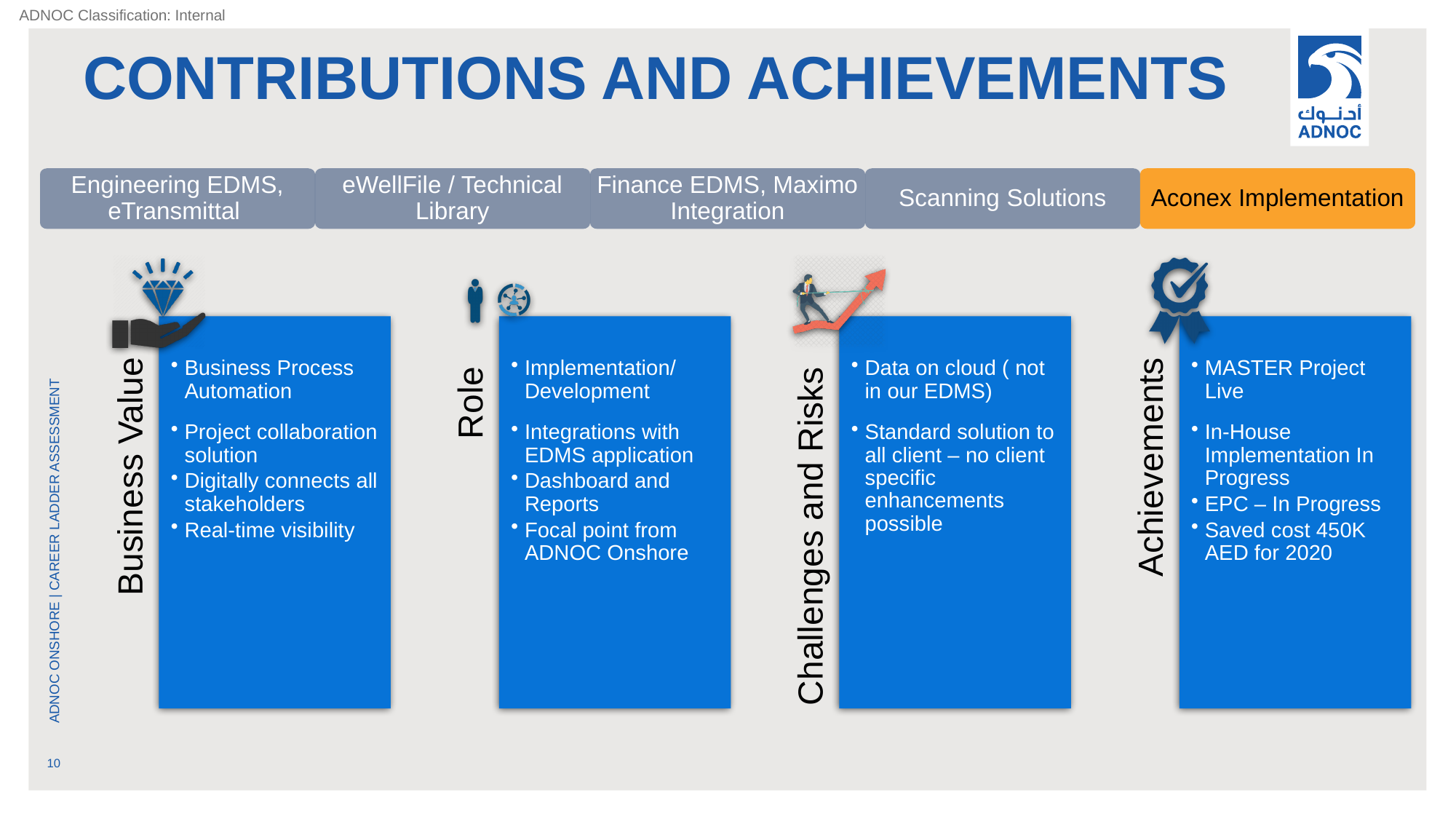

# Contributions and Achievements
Engineering EDMS, eTransmittal
eWellFile / Technical Library
Finance EDMS, Maximo Integration
Scanning Solutions
Aconex Implementation
Business Value
Business Process Automation
Project collaboration solution
Digitally connects all stakeholders
Real-time visibility

Role
Implementation/Development
Integrations with EDMS application
Dashboard and Reports
Focal point from ADNOC Onshore
Challenges and Risks
Data on cloud ( not in our EDMS)
Standard solution to all client – no client specific enhancements possible
Achievements
MASTER Project Live
In-House Implementation In Progress
EPC – In Progress
Saved cost 450K AED for 2020

Adnoc Onshore | Career Ladder Assessment
10